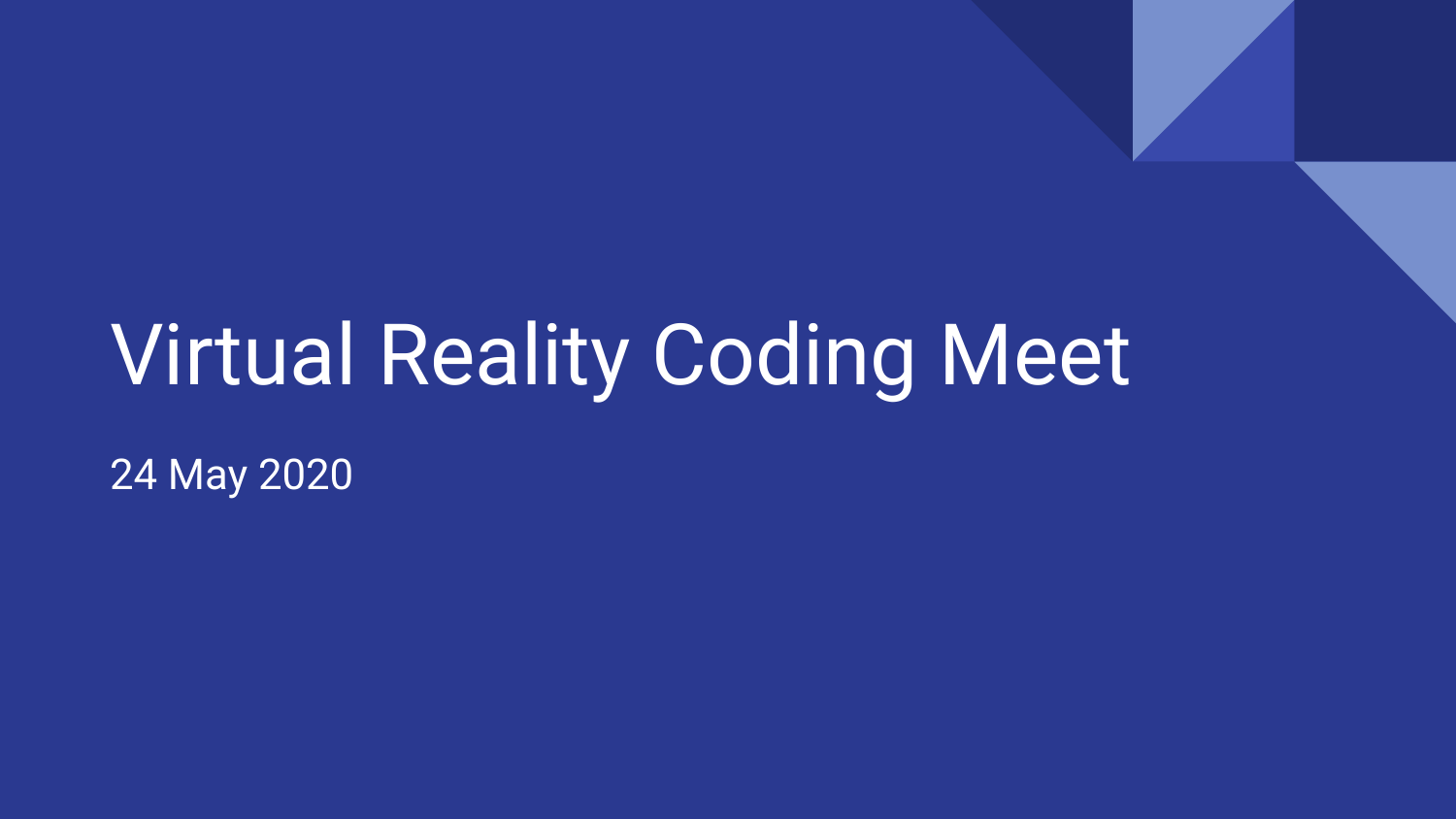

# Virtual Reality Coding Meet
24 May 2020